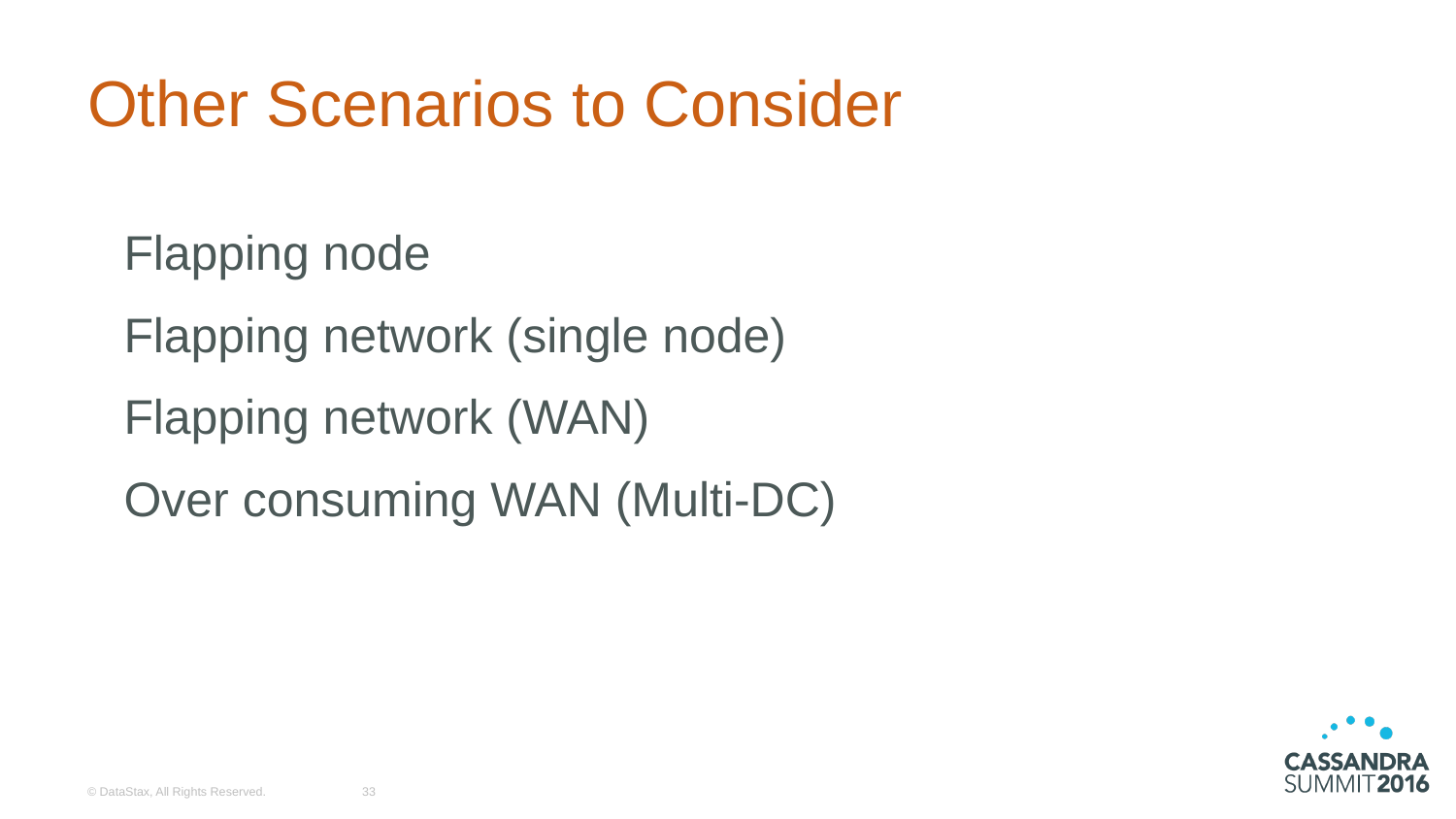

# Other Scenarios to Consider
Flapping node
Flapping network (single node)
Flapping network (WAN)
Over consuming WAN (Multi-DC)

© DataStax, All Rights Reserved.
33